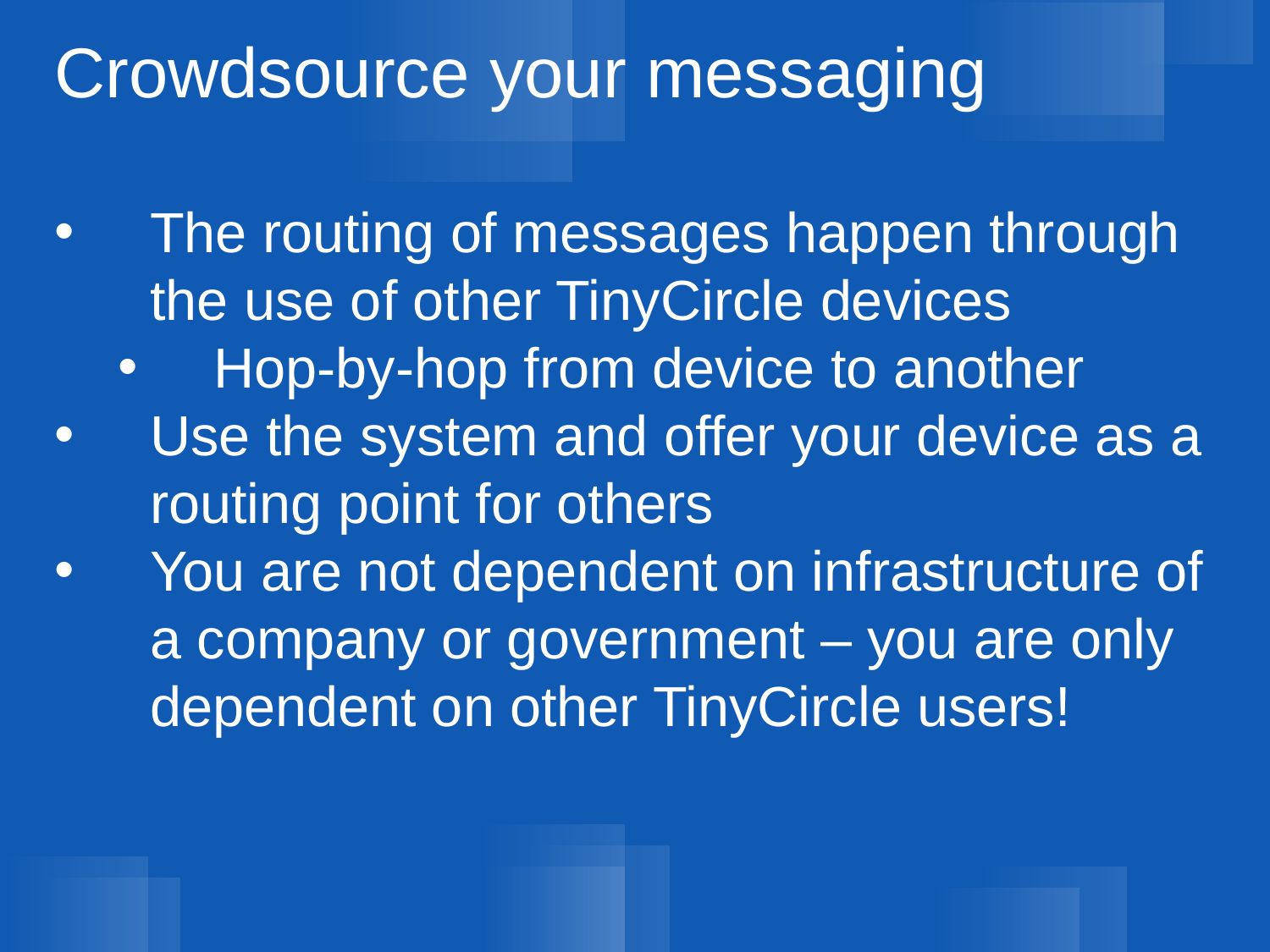

Crowdsource your messaging
The routing of messages happen through the use of other TinyCircle devices
Hop-by-hop from device to another
Use the system and offer your device as a routing point for others
You are not dependent on infrastructure of a company or government – you are only dependent on other TinyCircle users!